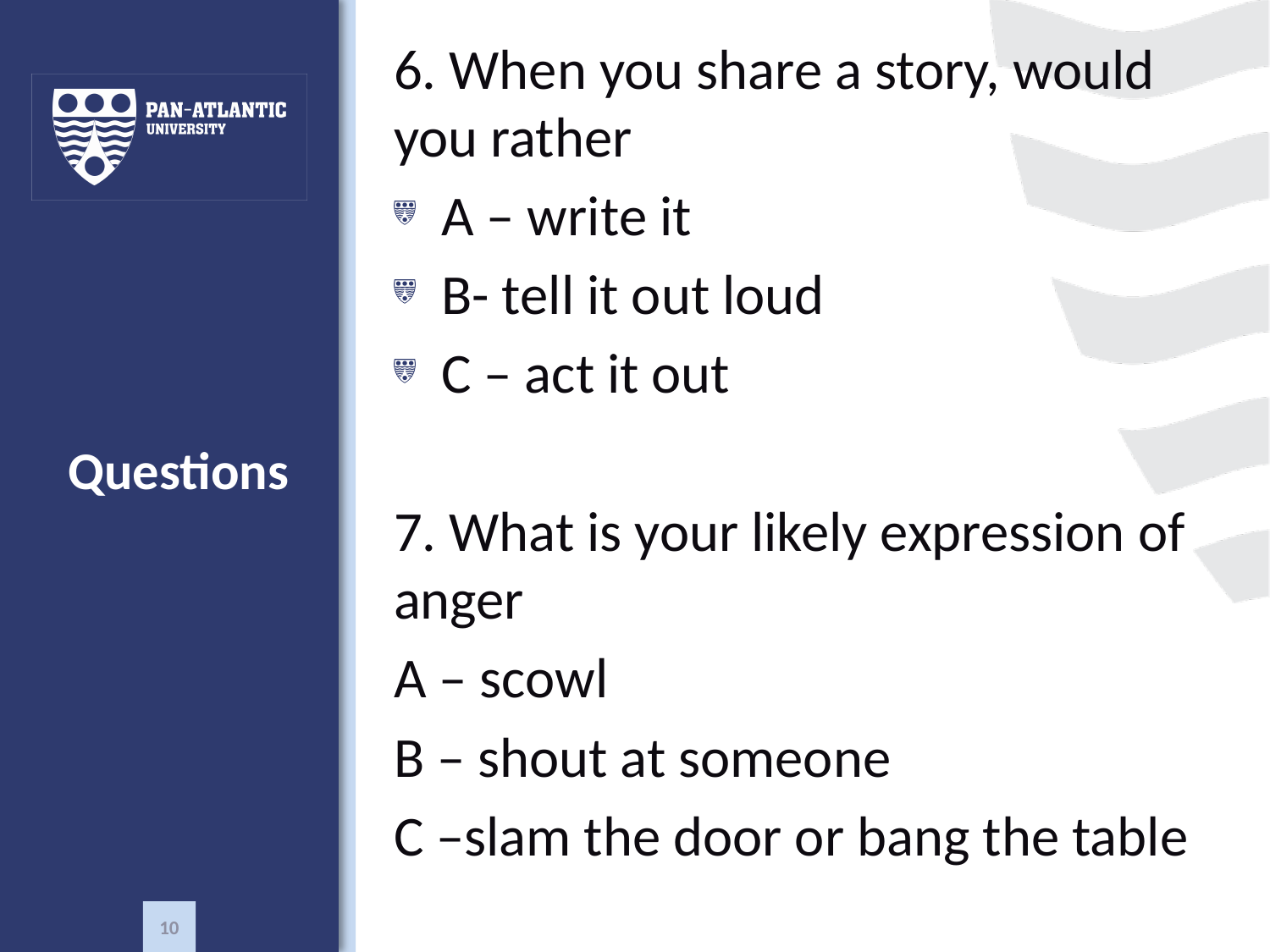

6. When you share a story, would you rather
A – write it
B- tell it out loud
C – act it out

7. What is your likely expression of anger
A – scowl
B – shout at someone
C –slam the door or bang the table
# Questions
10